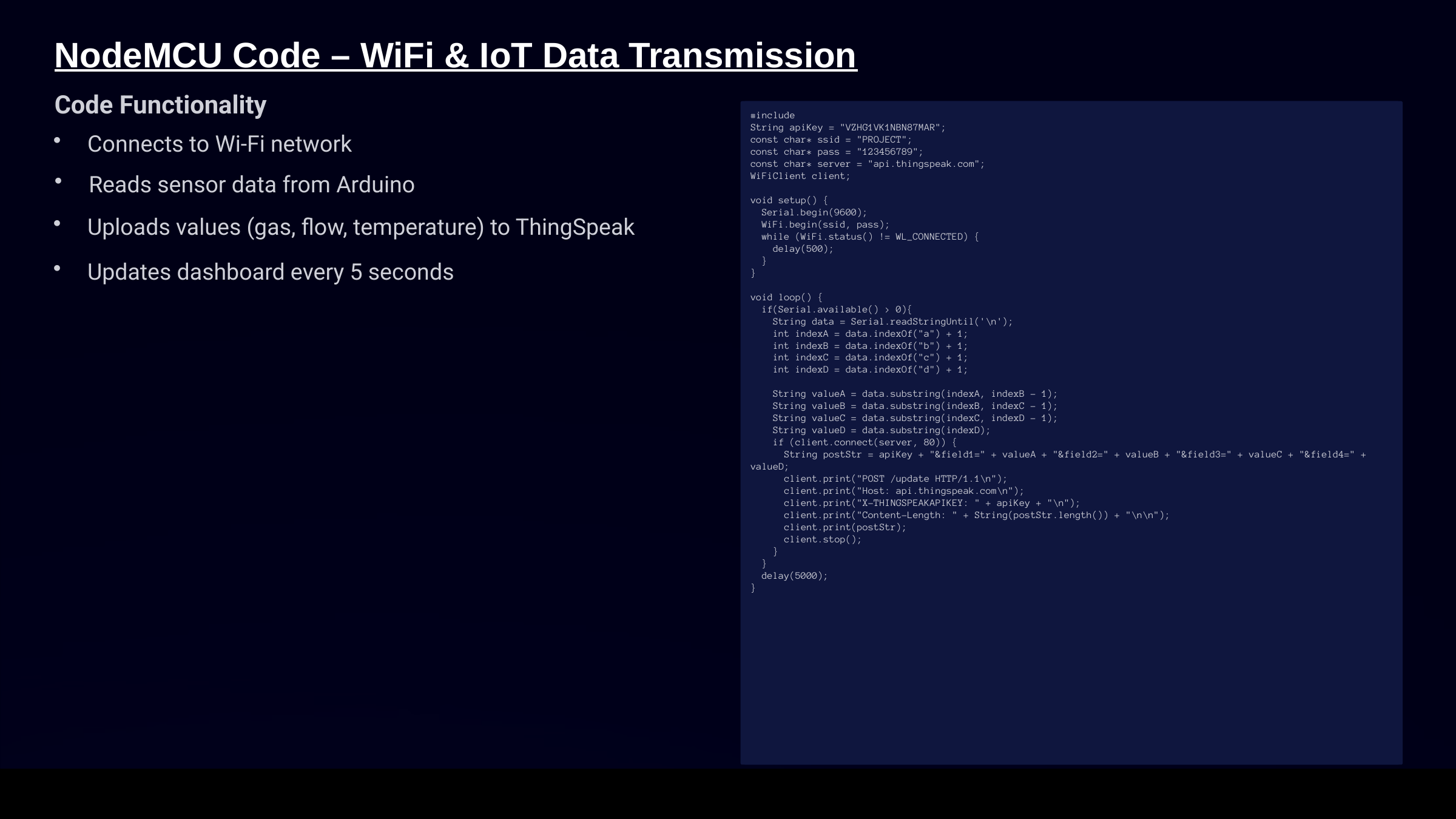

NodeMCU Code – WiFi & IoT Data Transmission
Code Functionality

#include
String apiKey = "VZHG1VK1NBN87MAR";
const char* ssid = "PROJECT";
const char* pass = "123456789";
const char* server = "api.thingspeak.com";
WiFiClient client;

void setup() {
  Serial.begin(9600);
  WiFi.begin(ssid, pass);
  while (WiFi.status() != WL_CONNECTED) {
    delay(500);
  }
}

void loop() {
  if(Serial.available() > 0){
    String data = Serial.readStringUntil('\n');
    int indexA = data.indexOf("a") + 1;
    int indexB = data.indexOf("b") + 1;
    int indexC = data.indexOf("c") + 1;
    int indexD = data.indexOf("d") + 1;

    String valueA = data.substring(indexA, indexB - 1);
    String valueB = data.substring(indexB, indexC - 1);
    String valueC = data.substring(indexC, indexD - 1);
    String valueD = data.substring(indexD);
    if (client.connect(server, 80)) {
      String postStr = apiKey + "&field1=" + valueA + "&field2=" + valueB + "&field3=" + valueC + "&field4=" + valueD;
      client.print("POST /update HTTP/1.1\n");
      client.print("Host: api.thingspeak.com\n");
      client.print("X-THINGSPEAKAPIKEY: " + apiKey + "\n");
      client.print("Content-Length: " + String(postStr.length()) + "\n\n");
      client.print(postStr);
      client.stop();
    }
  }
  delay(5000);
}

Connects to Wi-Fi network
Reads sensor data from Arduino
Uploads values (gas, flow, temperature) to ThingSpeak
Updates dashboard every 5 seconds